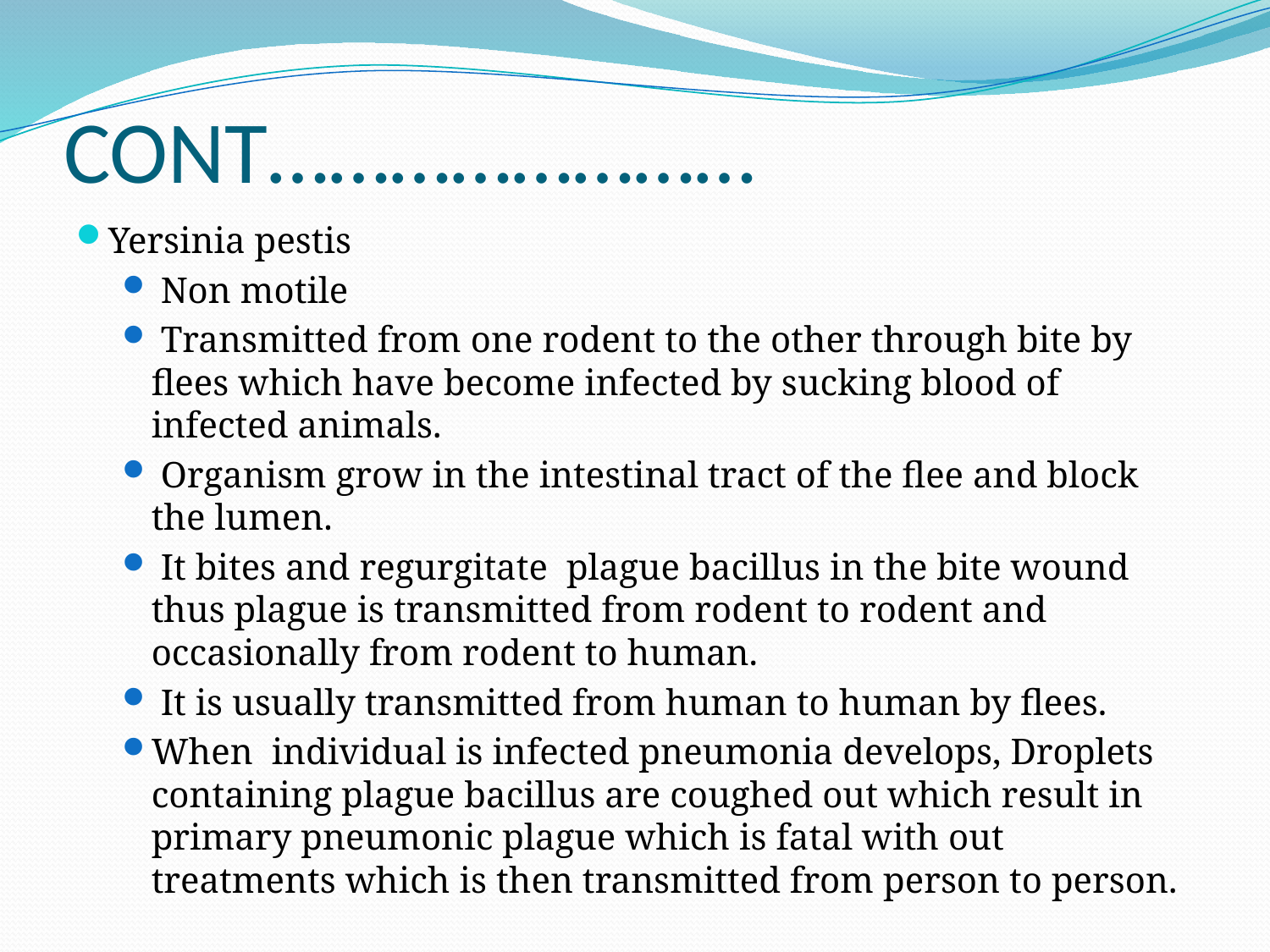

# CONT……………………
Yersinia pestis
 Non motile
 Transmitted from one rodent to the other through bite by flees which have become infected by sucking blood of infected animals.
 Organism grow in the intestinal tract of the flee and block the lumen.
 It bites and regurgitate  plague bacillus in the bite wound thus plague is transmitted from rodent to rodent and occasionally from rodent to human.
 It is usually transmitted from human to human by flees.
When  individual is infected pneumonia develops, Droplets containing plague bacillus are coughed out which result in primary pneumonic plague which is fatal with out treatments which is then transmitted from person to person.